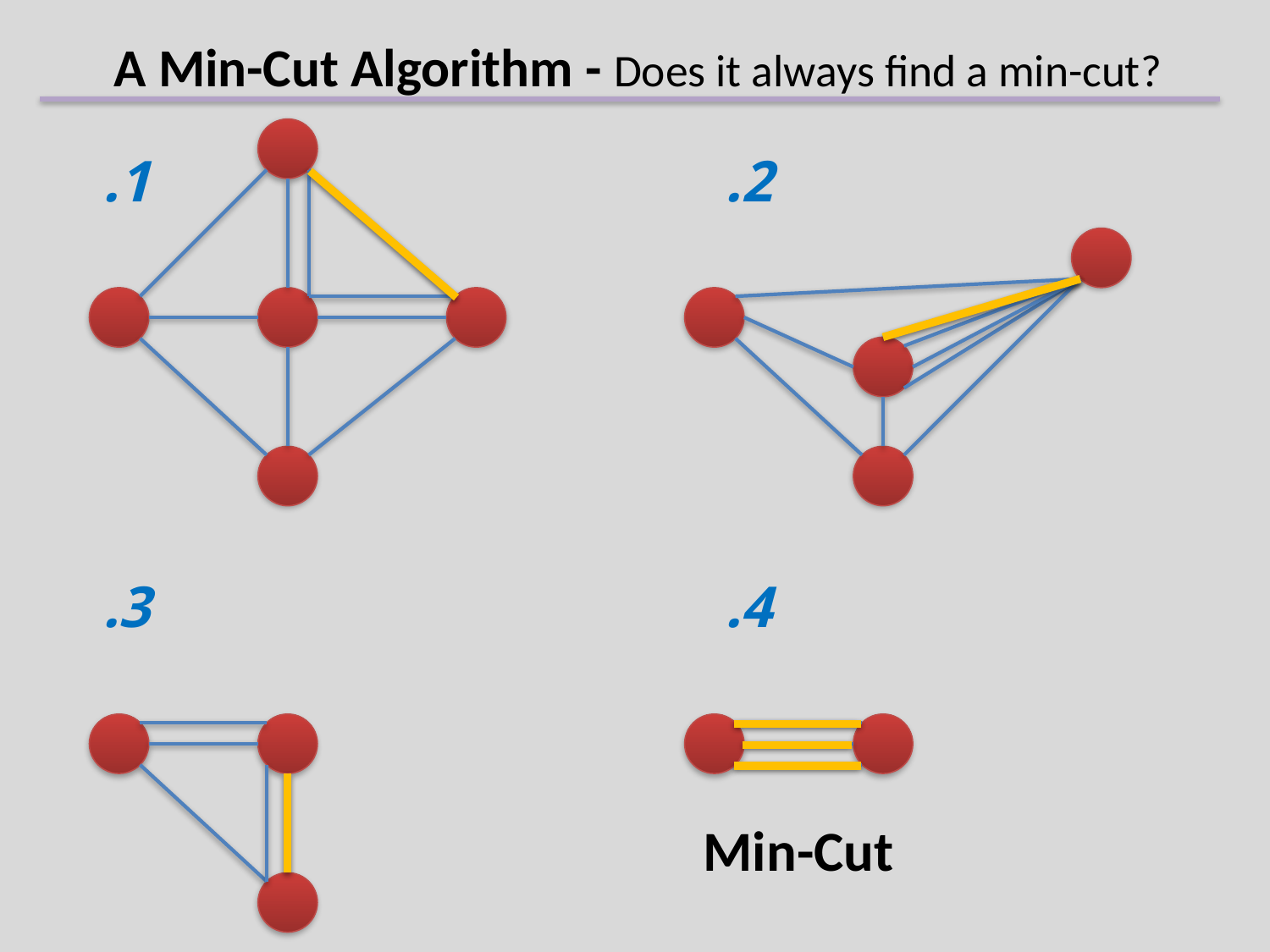

# A Min-Cut Algorithm - Does it always find a min-cut?

1.

2.

3.

4.

Min-Cut